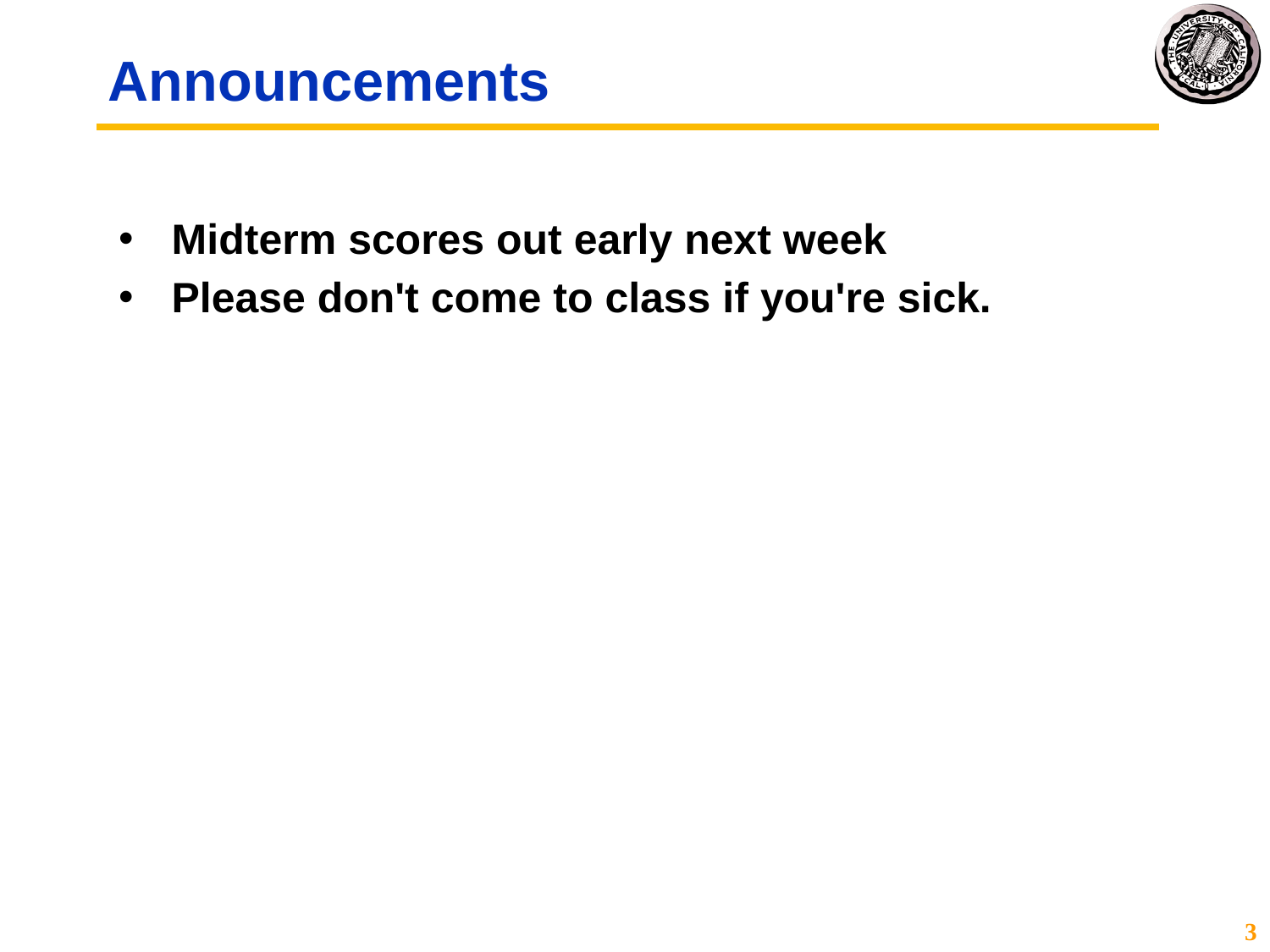

# Announcements

Midterm scores out early next week
Please don't come to class if you're sick.
3